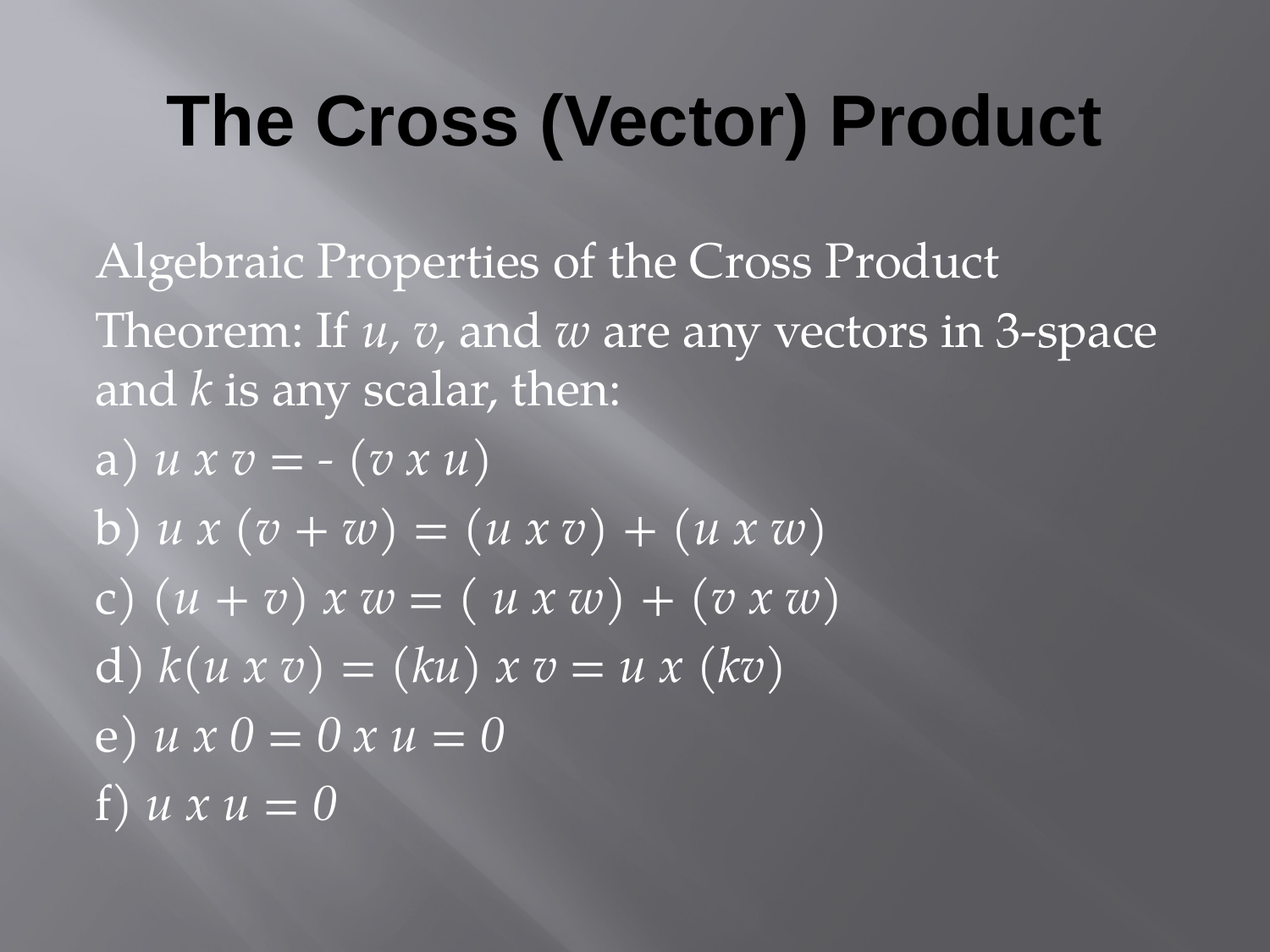

# The Cross (Vector) Product
Algebraic Properties of the Cross Product
Theorem: If u, v, and w are any vectors in 3-space and k is any scalar, then:
a) u x v = - (v x u)
b) u x (v + w) = (u x v) + (u x w)
c) (u + v) x w = ( u x w) + (v x w)
d) k(u x v) = (ku) x v = u x (kv)
e) u x 0 = 0 x u = 0
f) u x u = 0